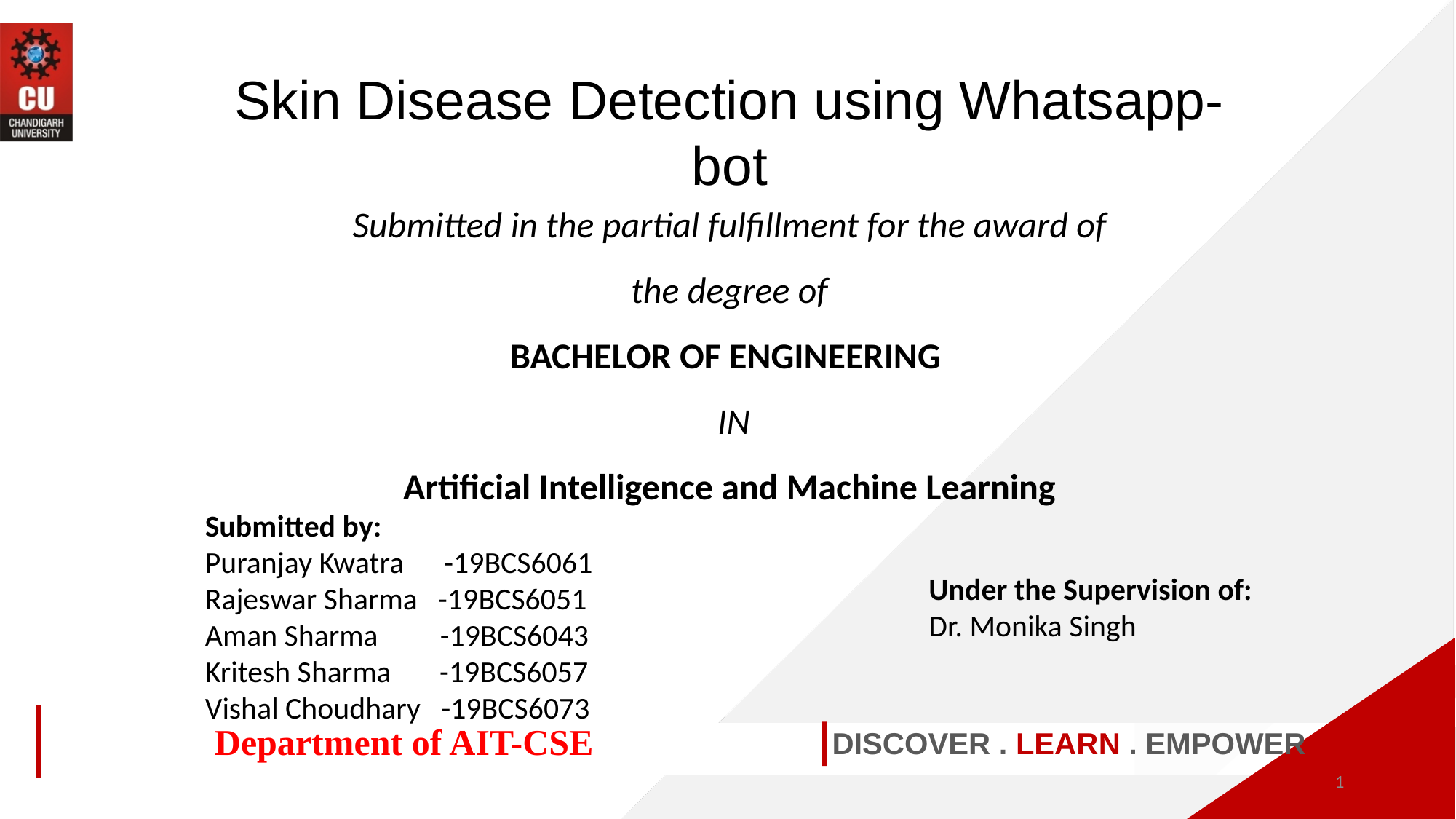

Skin Disease Detection using Whatsapp-bot
Submitted in the partial fulfillment for the award of the degree of
BACHELOR OF ENGINEERING
 IN
Artificial Intelligence and Machine Learning
Submitted by:
Puranjay Kwatra 	   -19BCS6061
Rajeswar Sharma   -19BCS6051
Aman Sharma         -19BCS6043
Kritesh Sharma       -19BCS6057
Vishal Choudhary   -19BCS6073

Under the Supervision of:
Dr. Monika Singh

Department of AIT-CSE
DISCOVER . LEARN . EMPOWER

# 1